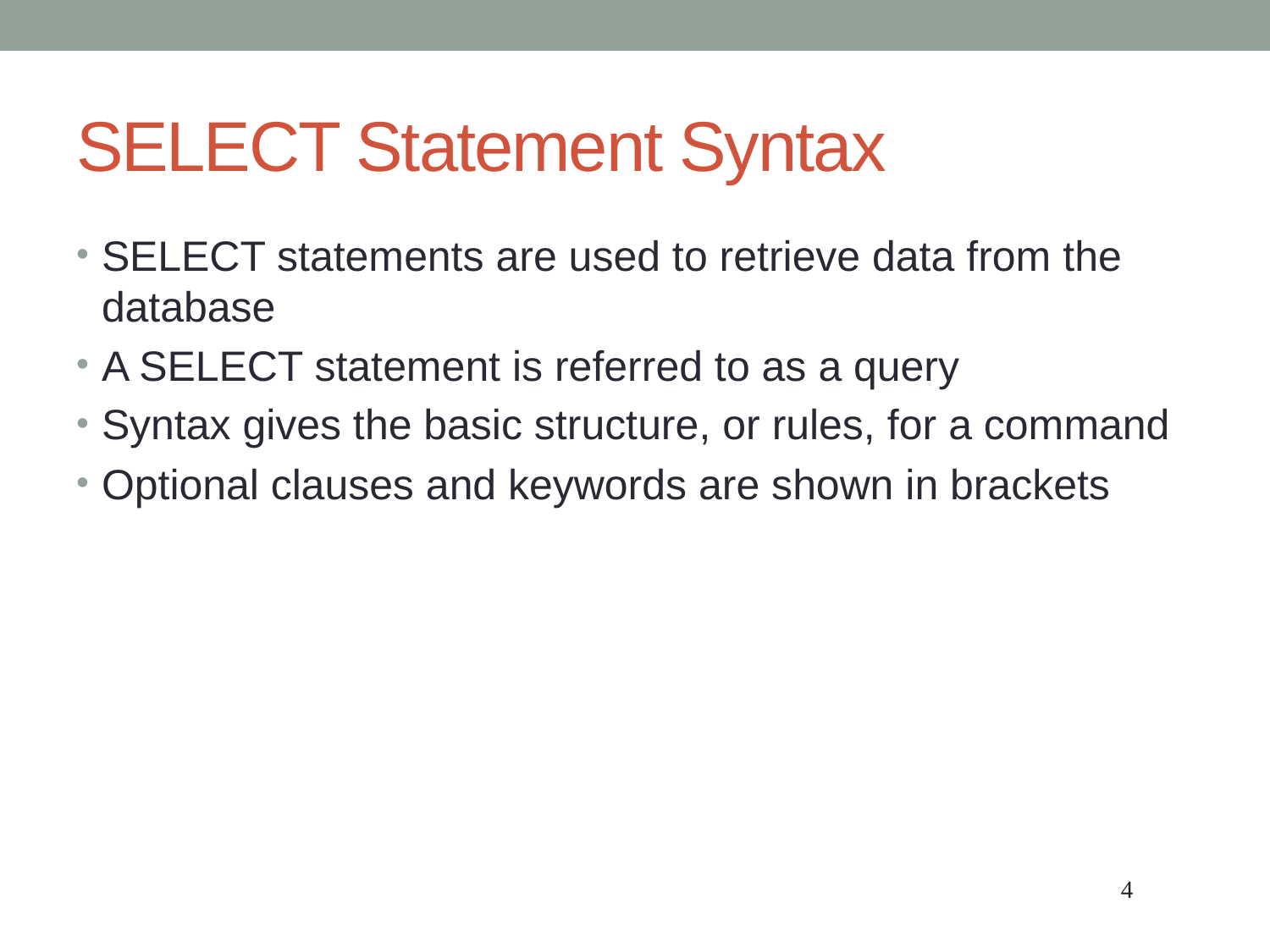

# SELECT Statement Syntax
SELECT statements are used to retrieve data from the database
A SELECT statement is referred to as a query
Syntax gives the basic structure, or rules, for a command
Optional clauses and keywords are shown in brackets
4